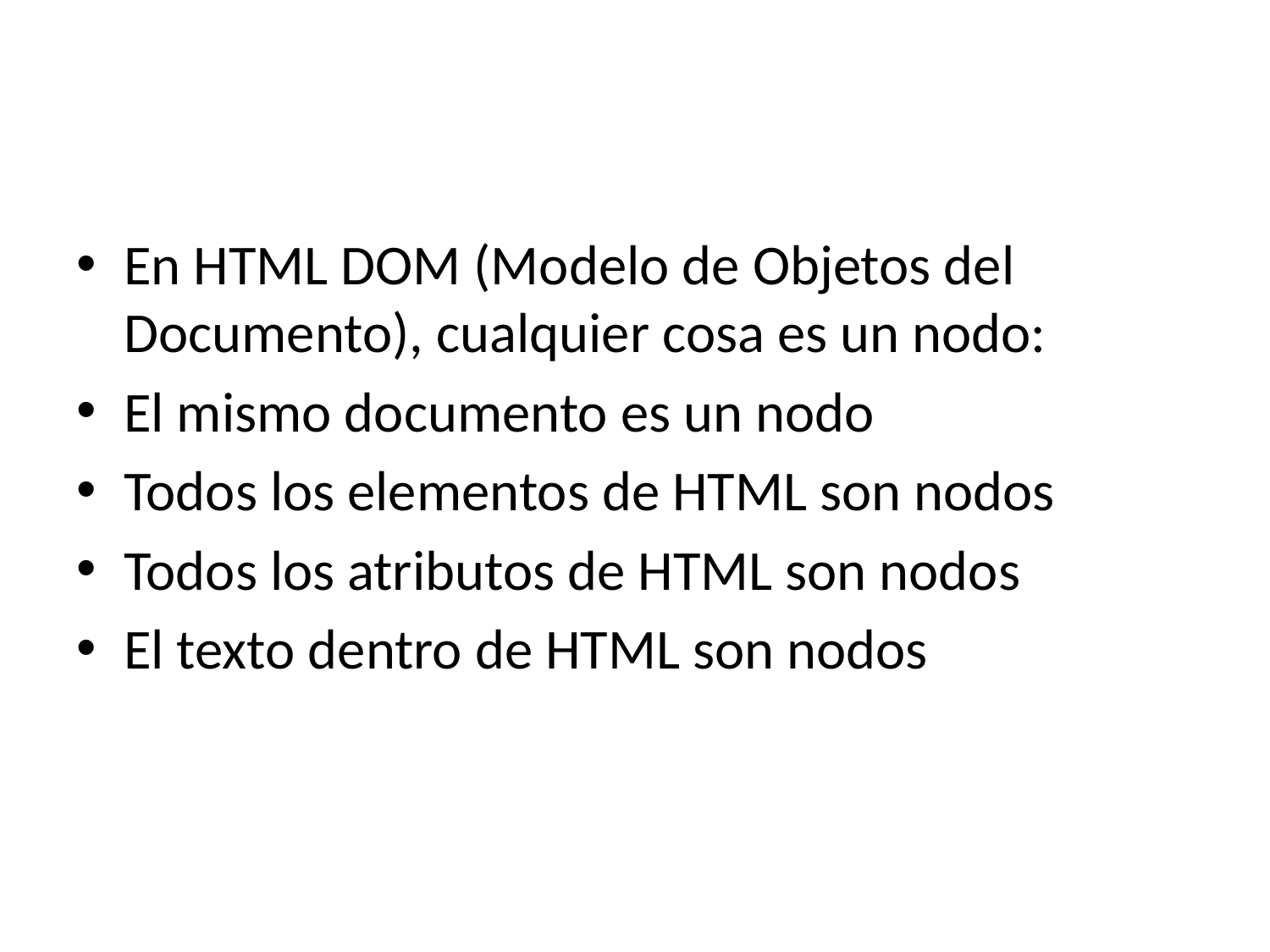

#
En HTML DOM (Modelo de Objetos del Documento), cualquier cosa es un nodo:
El mismo documento es un nodo
Todos los elementos de HTML son nodos
Todos los atributos de HTML son nodos
El texto dentro de HTML son nodos